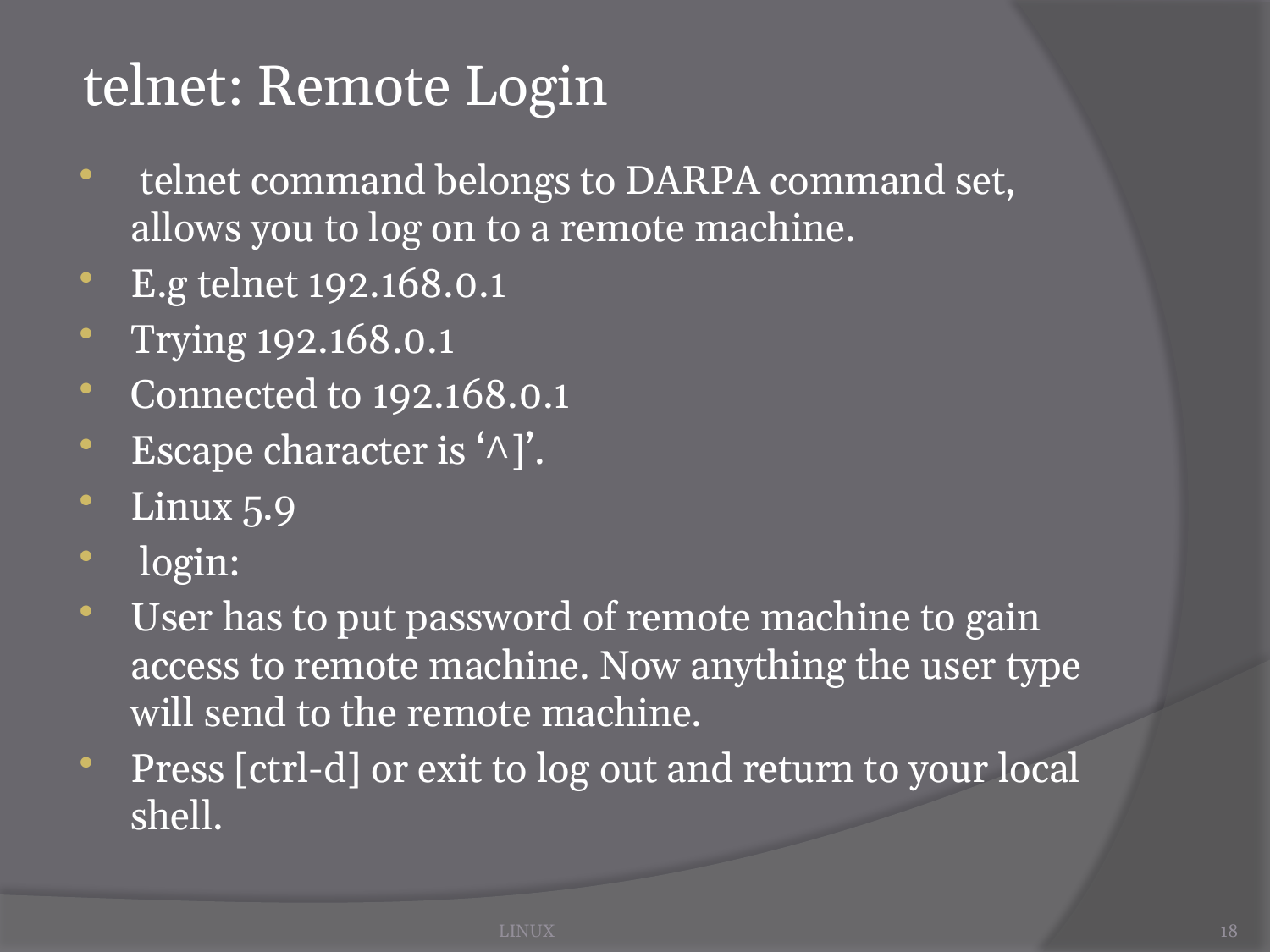

# telnet: Remote Login
 telnet command belongs to DARPA command set, allows you to log on to a remote machine.
E.g telnet 192.168.0.1
Trying 192.168.0.1
Connected to 192.168.0.1
Escape character is ‘^]’.
Linux 5.9
 login:
User has to put password of remote machine to gain access to remote machine. Now anything the user type will send to the remote machine.
Press [ctrl-d] or exit to log out and return to your local shell.
LINUX
18